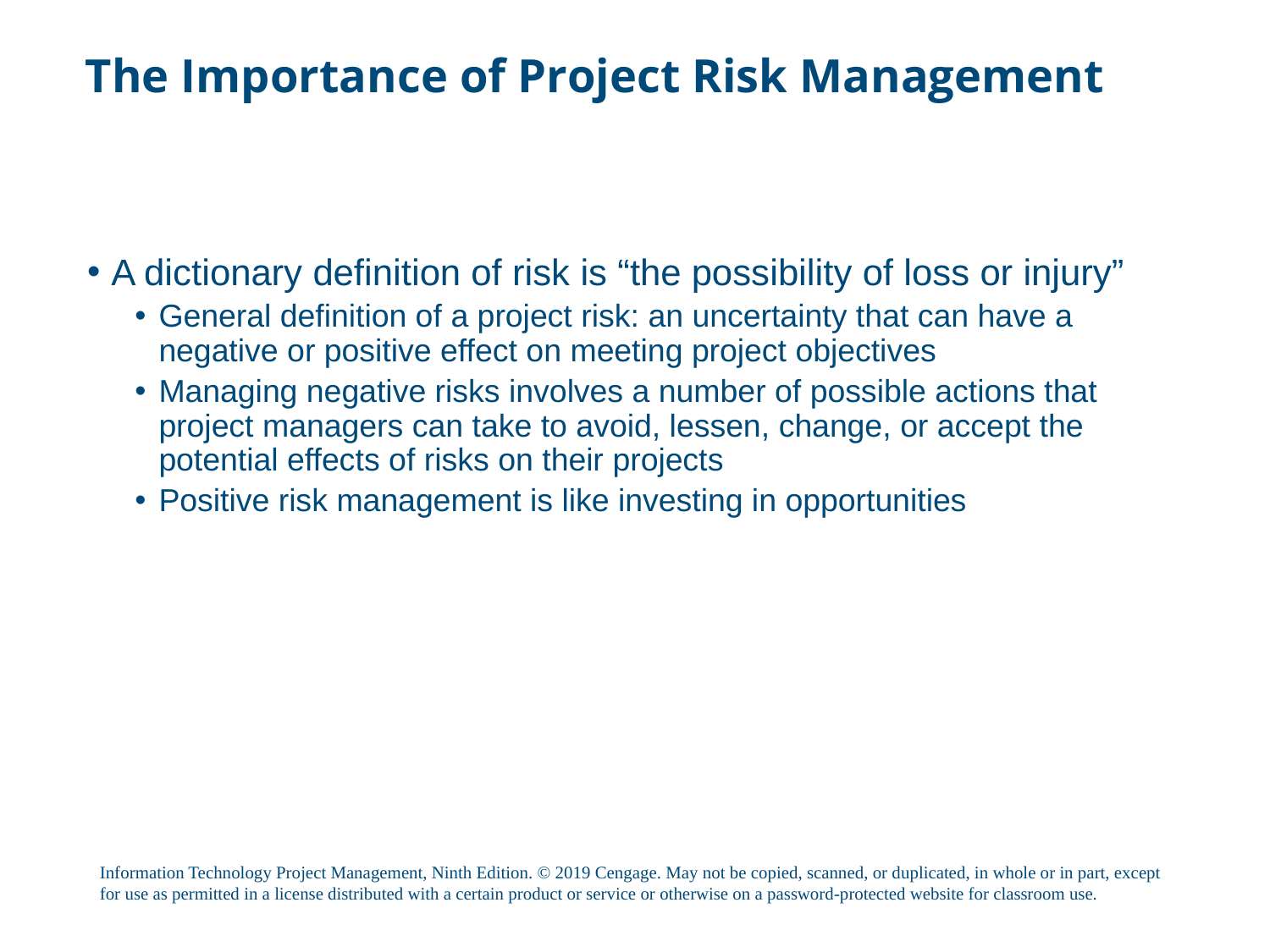

# The Importance of Project Risk Management
A dictionary definition of risk is “the possibility of loss or injury”
General definition of a project risk: an uncertainty that can have a negative or positive effect on meeting project objectives
Managing negative risks involves a number of possible actions that project managers can take to avoid, lessen, change, or accept the potential effects of risks on their projects
Positive risk management is like investing in opportunities
Information Technology Project Management, Ninth Edition. © 2019 Cengage. May not be copied, scanned, or duplicated, in whole or in part, except for use as permitted in a license distributed with a certain product or service or otherwise on a password-protected website for classroom use.